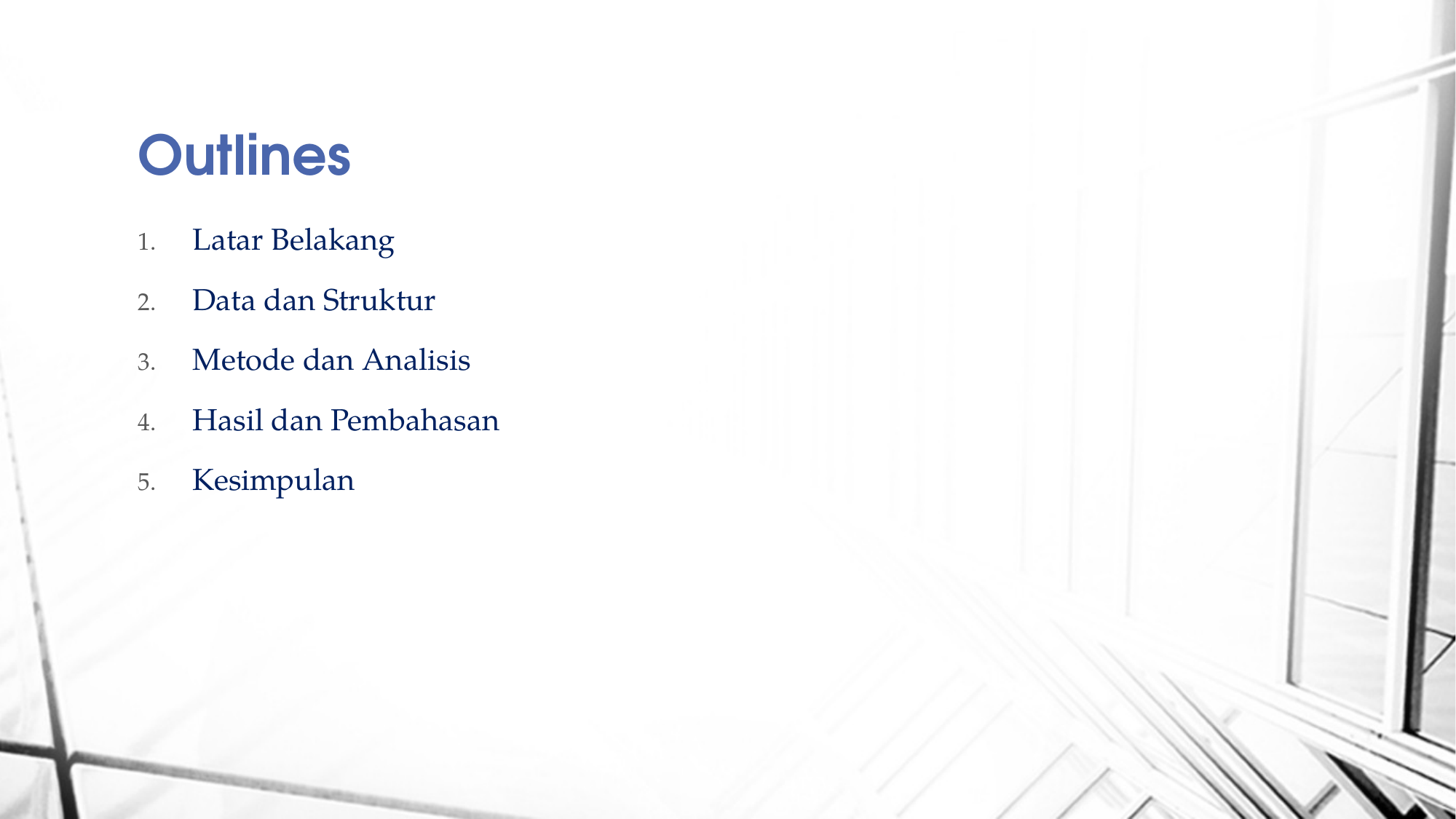

# Outlines
Latar Belakang
Data dan Struktur
Metode dan Analisis
Hasil dan Pembahasan
Kesimpulan